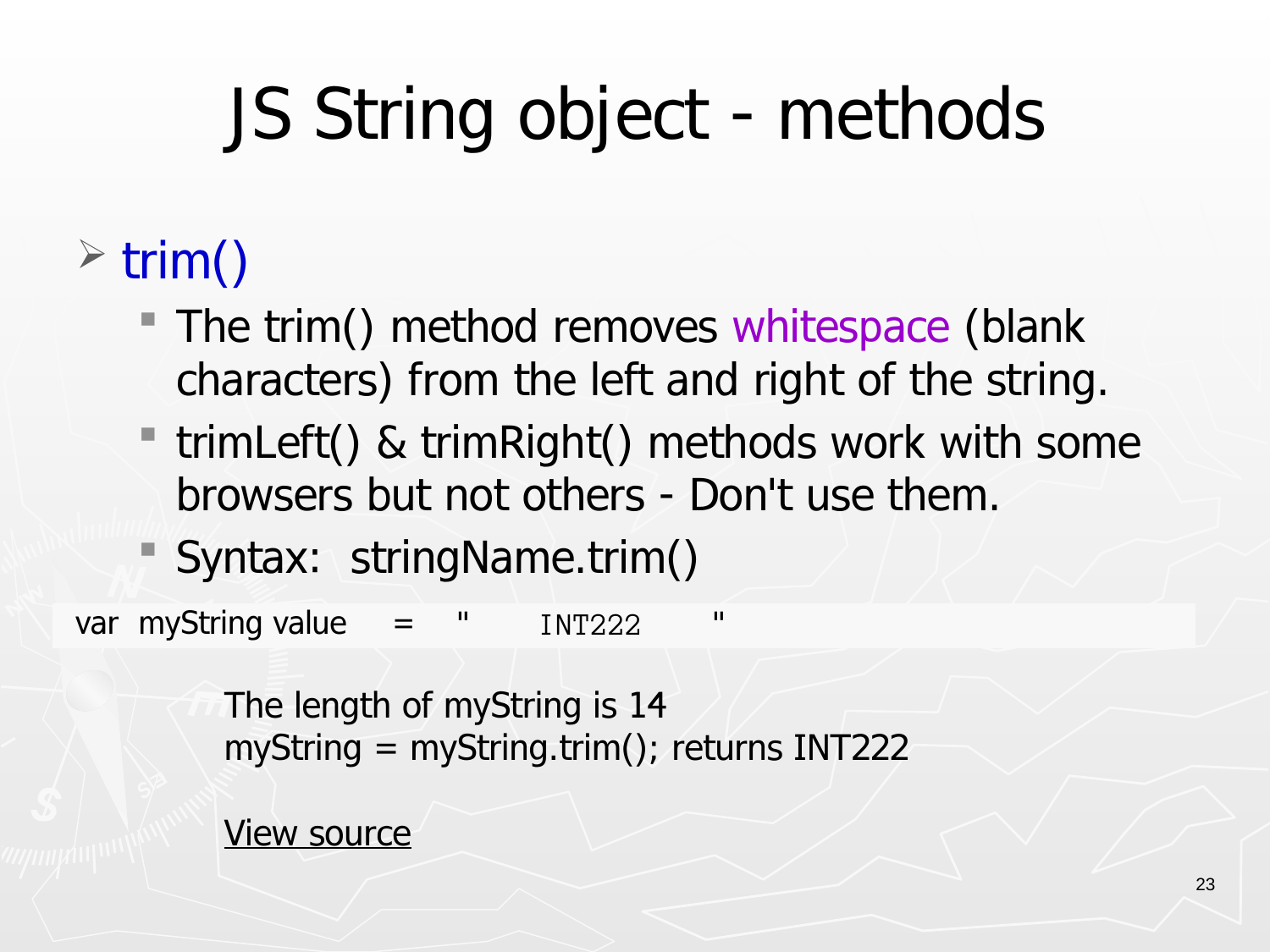

# JS String object - methods
trim()
The trim() method removes whitespace (blank characters) from the left and right of the string.
trimLeft() & trimRight() methods work with some browsers but not others - Don't use them.
Syntax:  stringName.trim()

| var myString value | = | "    INT222    " |
| --- | --- | --- |
The length of myString is 14
myString = myString.trim(); returns INT222

View source
23